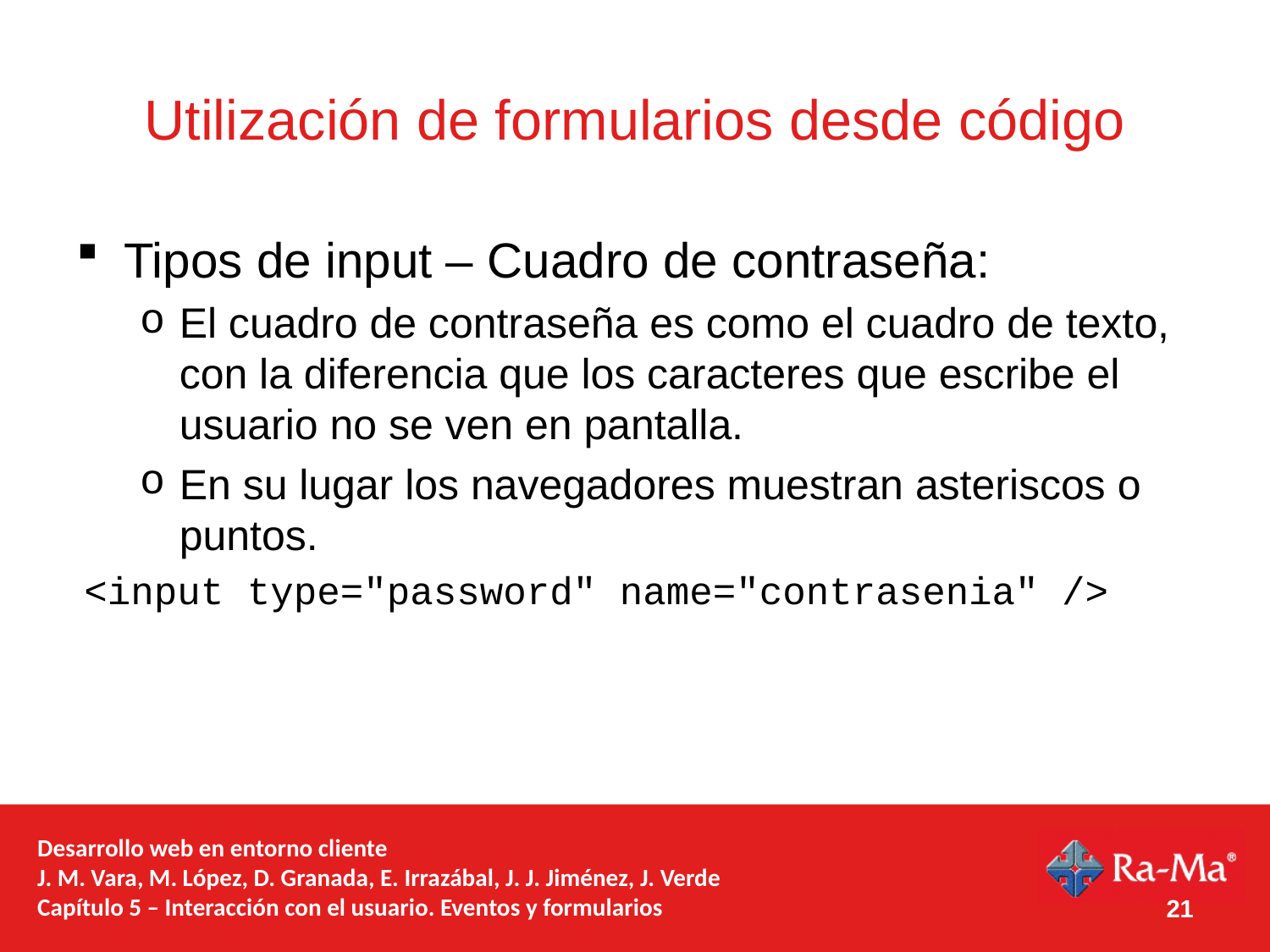

# Utilización de formularios desde código
Tipos de input – Cuadro de contraseña:
El cuadro de contraseña es como el cuadro de texto, con la diferencia que los caracteres que escribe el usuario no se ven en pantalla.
En su lugar los navegadores muestran asteriscos o puntos.
<input type="password" name="contrasenia" />

Desarrollo web en entorno cliente
J. M. Vara, M. López, D. Granada, E. Irrazábal, J. J. Jiménez, J. Verde
Capítulo 5 – Interacción con el usuario. Eventos y formularios
21